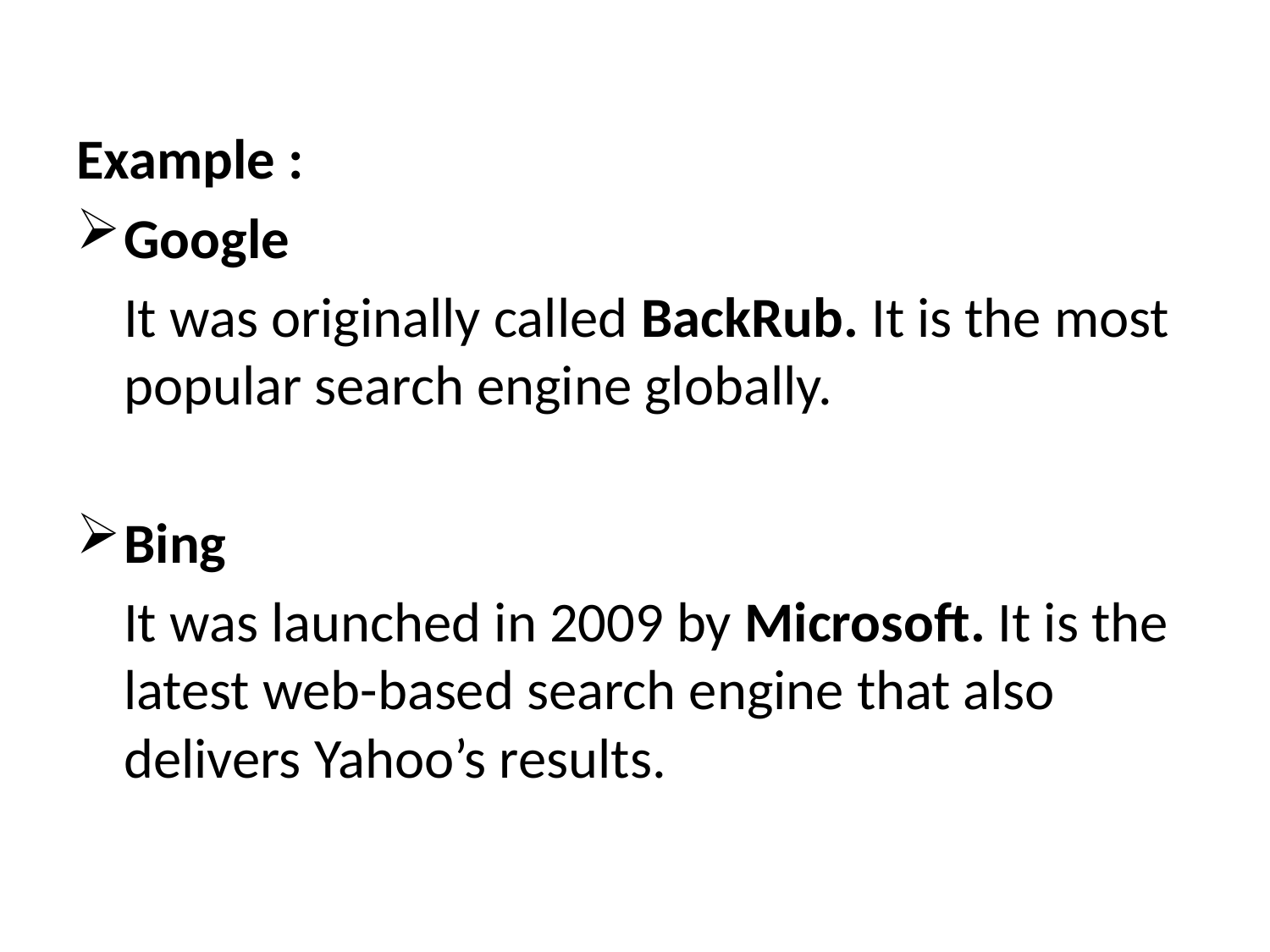

#
Example :
Google
	It was originally called BackRub. It is the most popular search engine globally.

Bing
	It was launched in 2009 by Microsoft. It is the latest web-based search engine that also delivers Yahoo’s results.